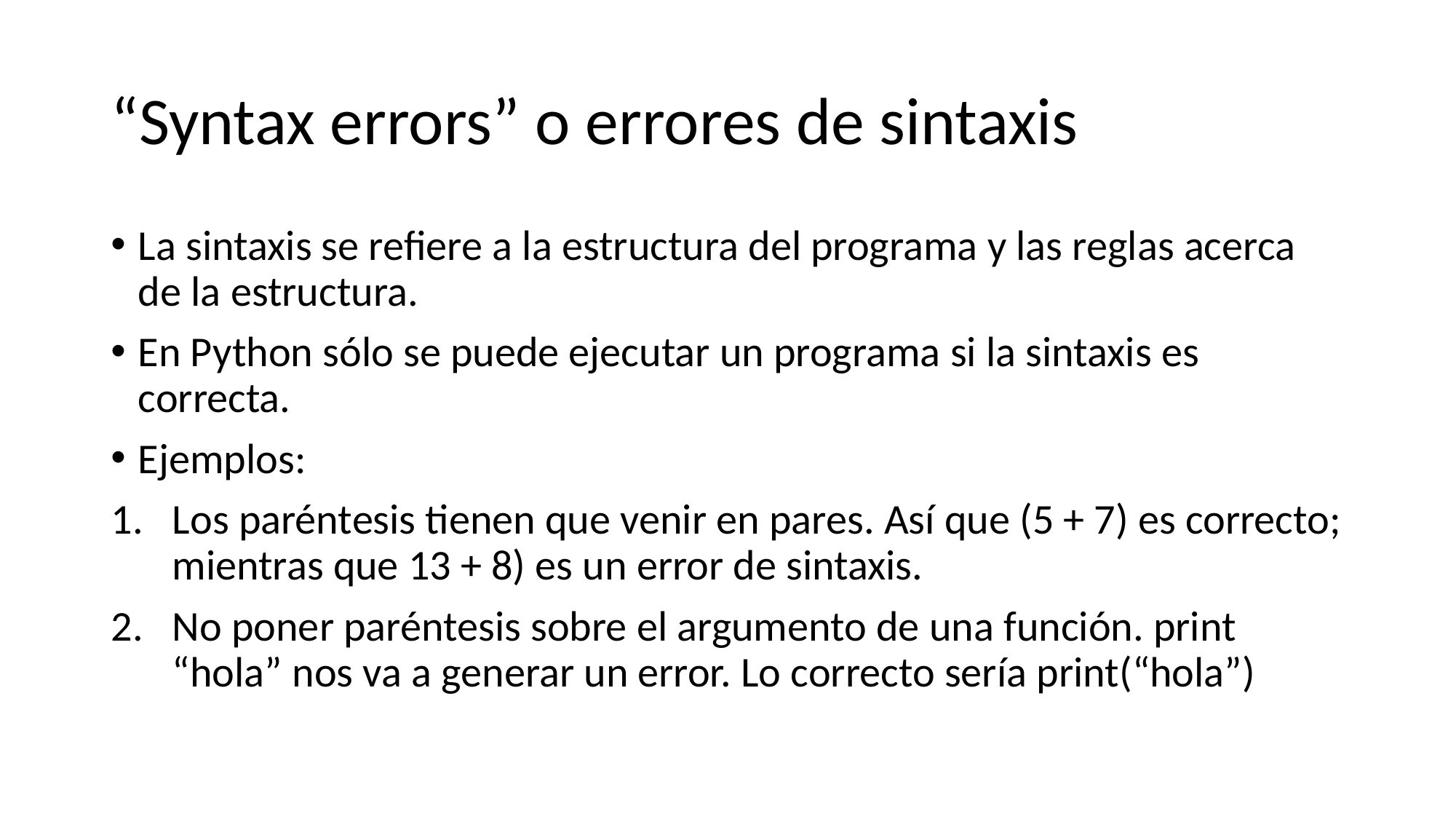

# “Syntax errors” o errores de sintaxis
La sintaxis se refiere a la estructura del programa y las reglas acerca de la estructura.
En Python sólo se puede ejecutar un programa si la sintaxis es correcta.
Ejemplos:
Los paréntesis tienen que venir en pares. Así que (5 + 7) es correcto; mientras que 13 + 8) es un error de sintaxis.
No poner paréntesis sobre el argumento de una función. print “hola” nos va a generar un error. Lo correcto sería print(“hola”)